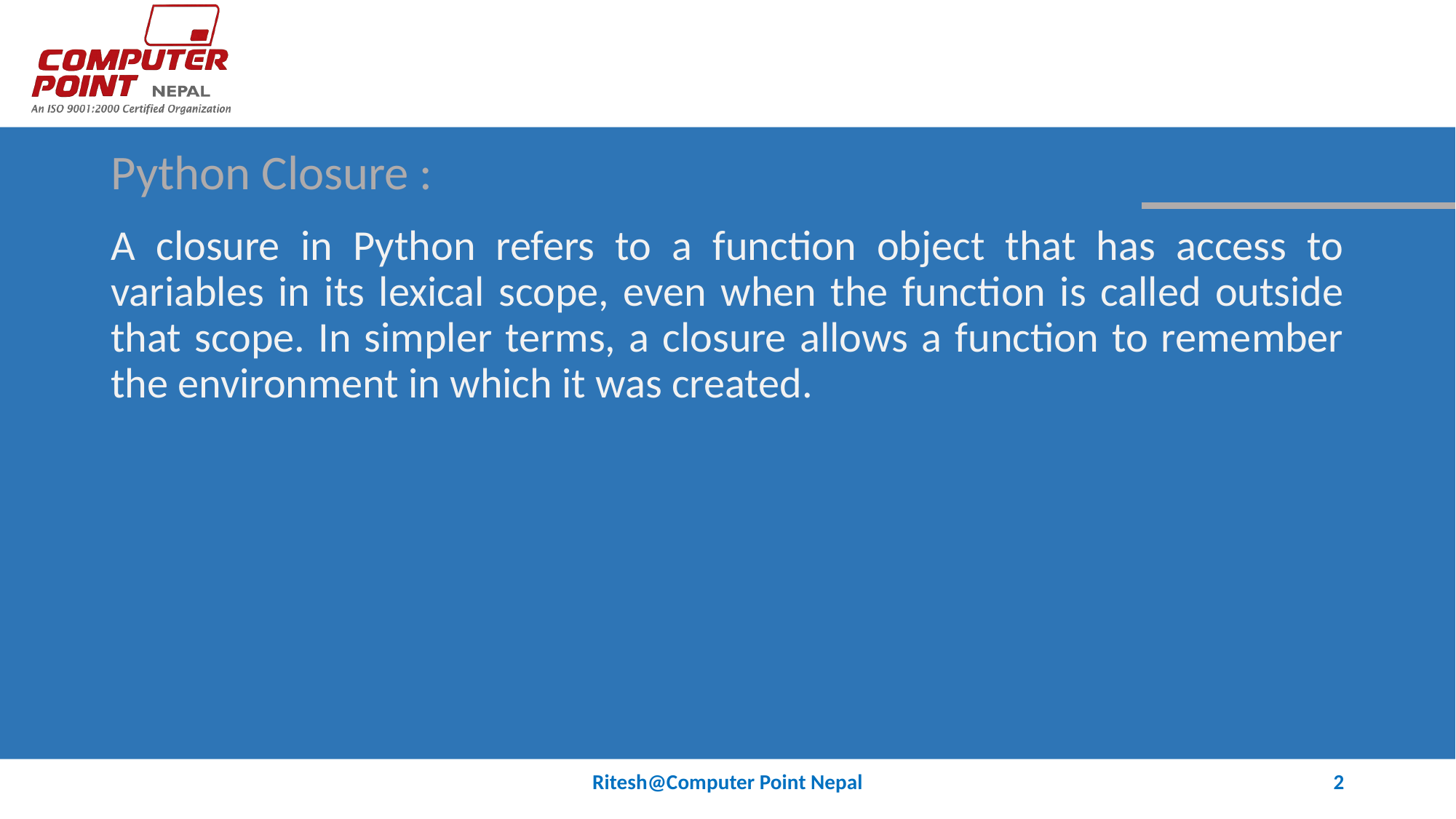

# Python Closure :
A closure in Python refers to a function object that has access to variables in its lexical scope, even when the function is called outside that scope. In simpler terms, a closure allows a function to remember the environment in which it was created.

Ritesh@Computer Point Nepal

2